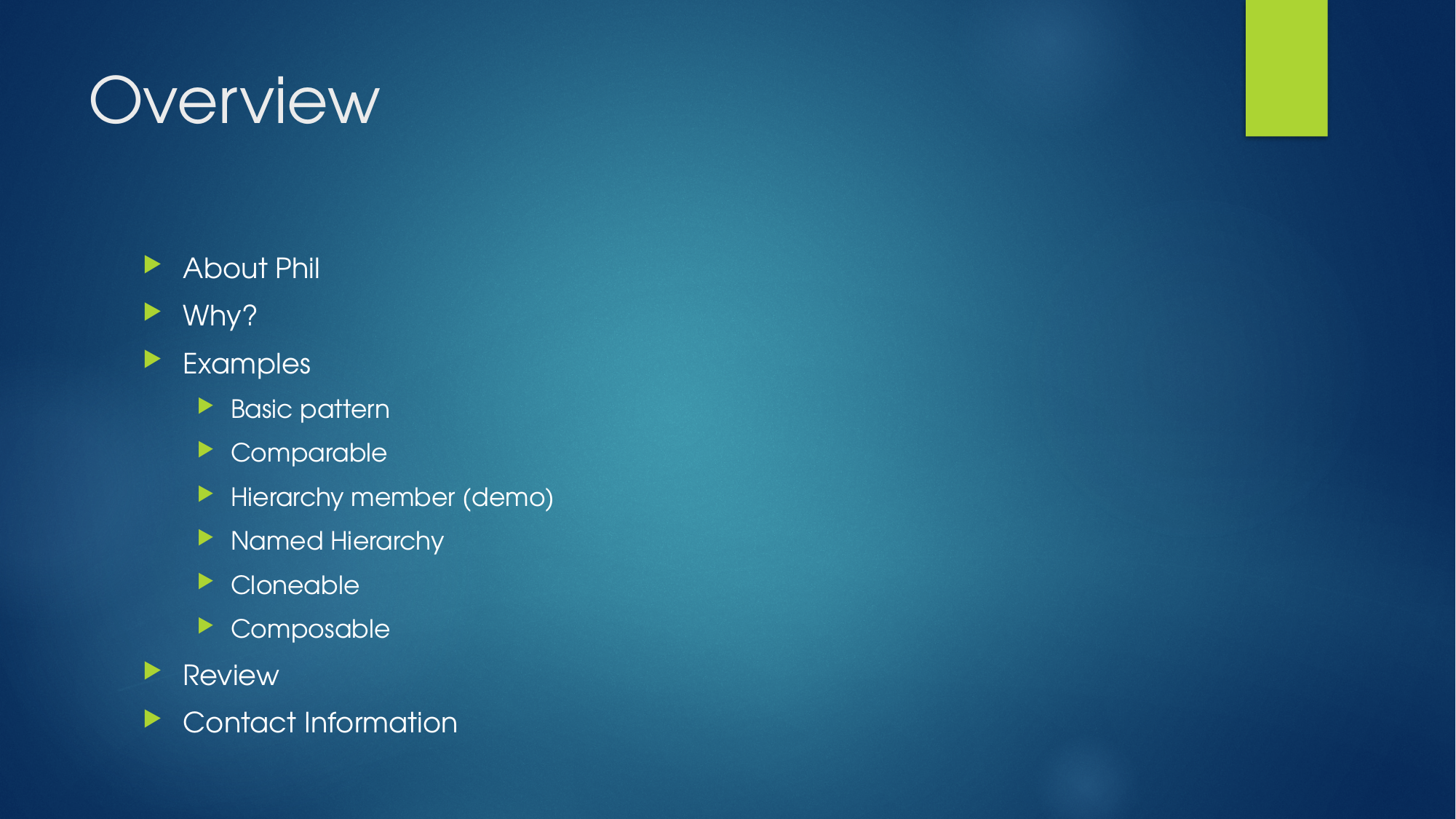

# Overview
About Phil
Why?
Examples
Basic pattern
Comparable
Hierarchy member (demo)
Named Hierarchy
Cloneable
Composable
Review
Contact Information